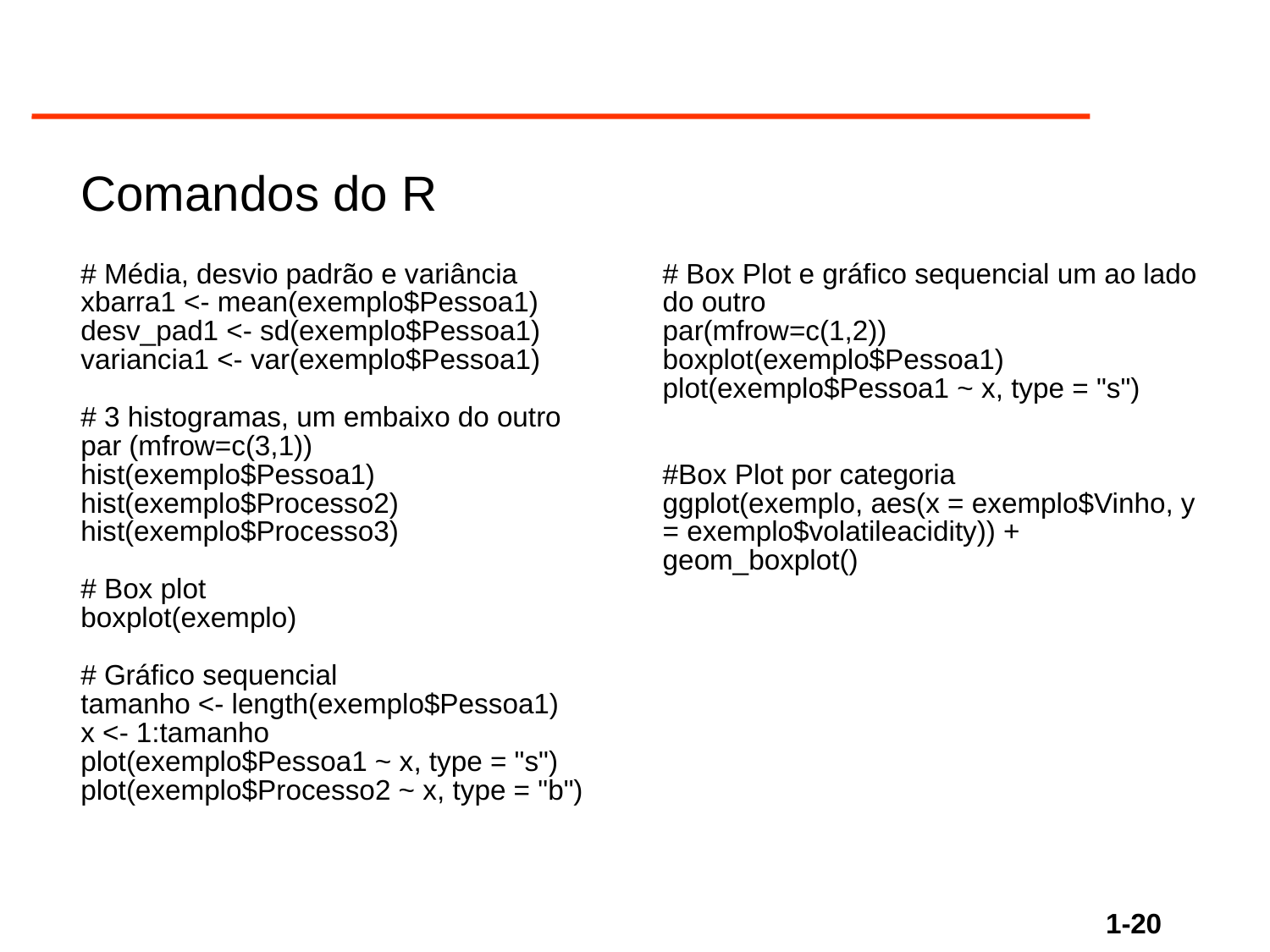

Comandos do R

# Média, desvio padrão e variância
xbarra1 <- mean(exemplo$Pessoa1)
desv_pad1 <- sd(exemplo$Pessoa1)
variancia1 <- var(exemplo$Pessoa1)

# 3 histogramas, um embaixo do outro
par (mfrow=c(3,1))
hist(exemplo$Pessoa1)
hist(exemplo$Processo2)
hist(exemplo$Processo3)

# Box plot
boxplot(exemplo)

# Gráfico sequencial
tamanho <- length(exemplo$Pessoa1)
x <- 1:tamanho
plot(exemplo$Pessoa1 ~ x, type = "s")
plot(exemplo$Processo2 ~ x, type = "b")

# Box Plot e gráfico sequencial um ao lado do outro
par(mfrow=c(1,2))
boxplot(exemplo$Pessoa1)
plot(exemplo$Pessoa1 ~ x, type = "s")

#Box Plot por categoria
ggplot(exemplo, aes(x = exemplo$Vinho, y = exemplo$volatileacidity)) + geom_boxplot()

1-20